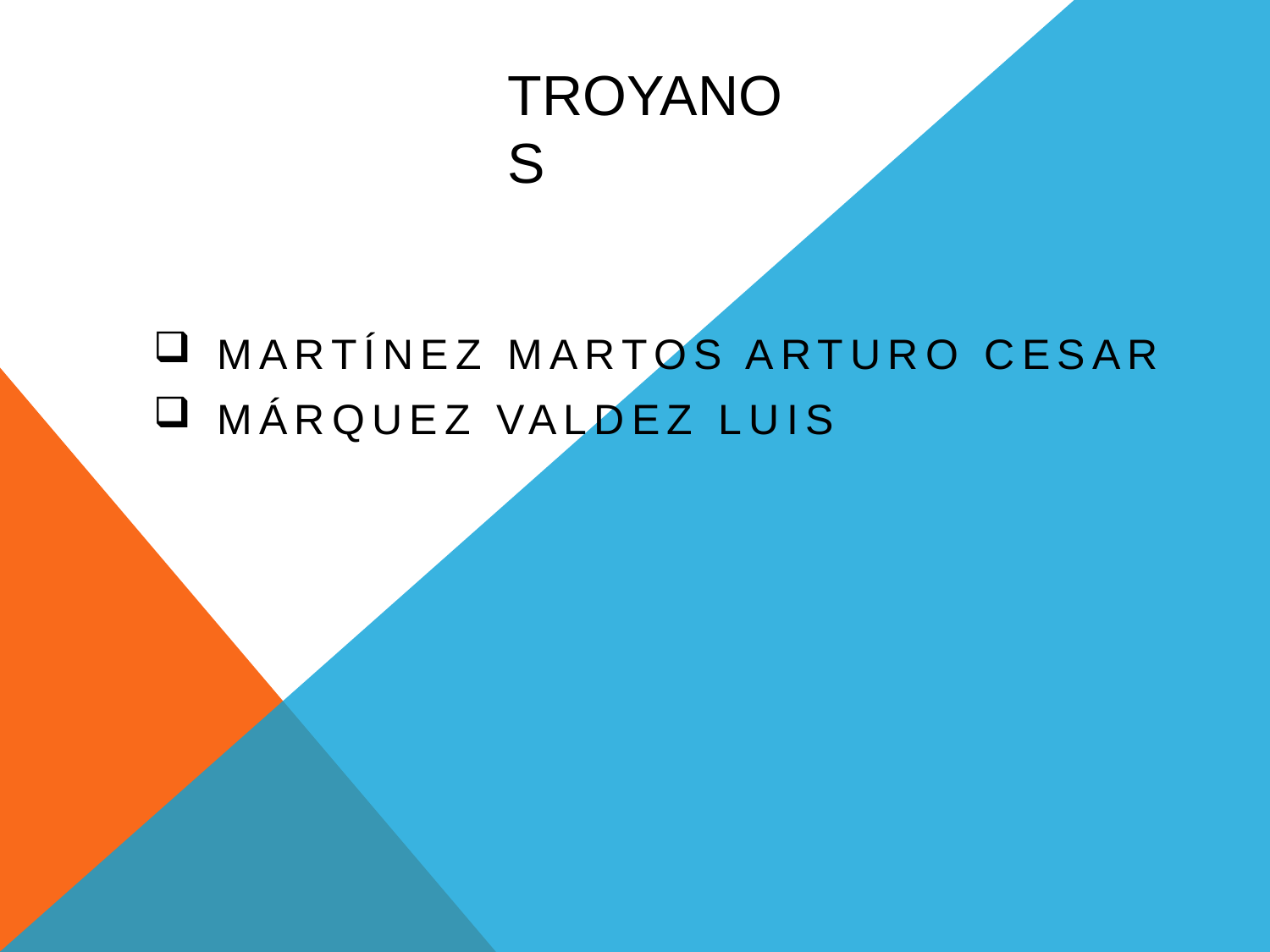

# TROYANOS
Martínez Martos Arturo Cesar
Márquez Valdez Luis